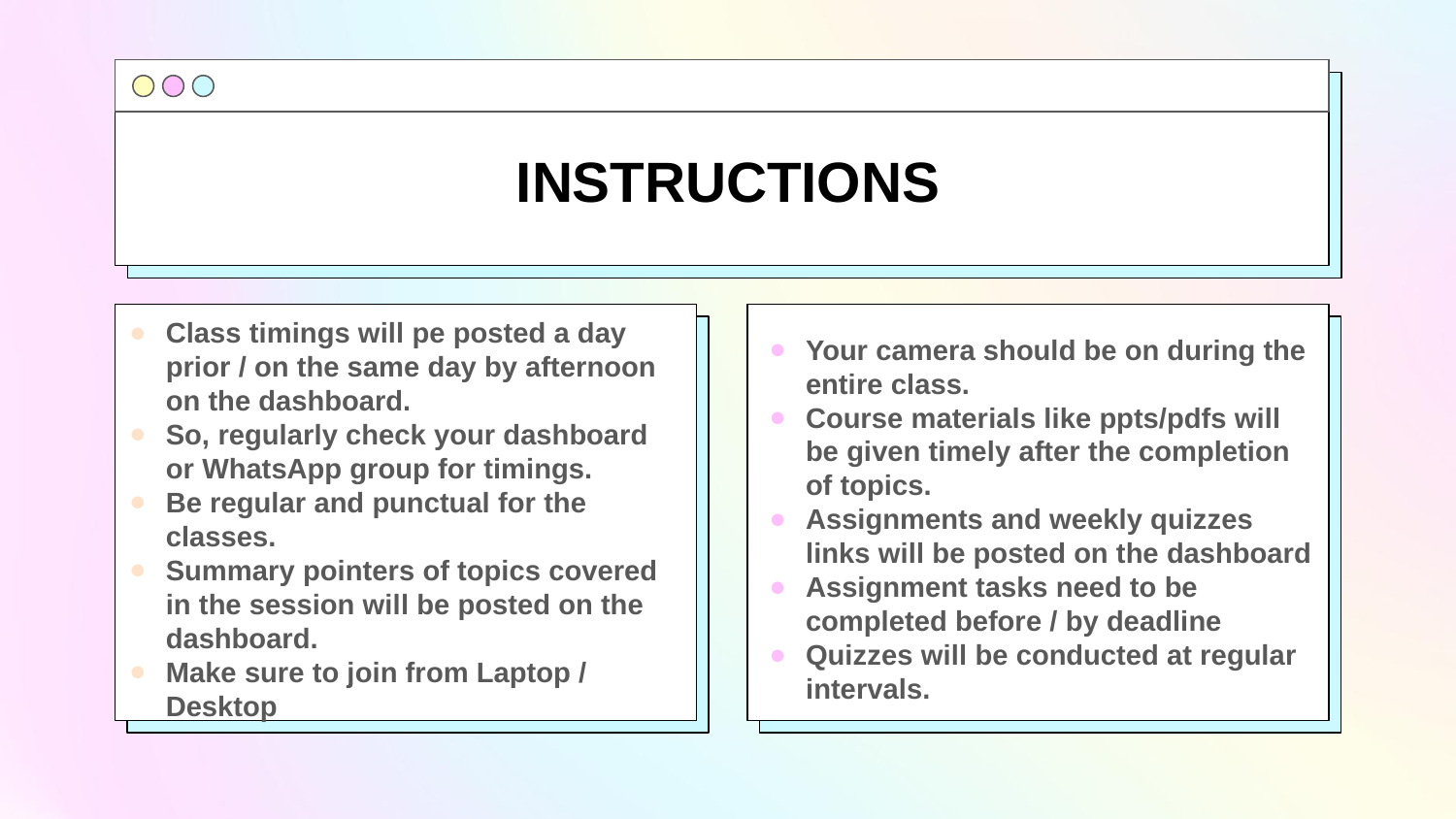

# INSTRUCTIONS
Your camera should be on during the entire class.
Course materials like ppts/pdfs will be given timely after the completion of topics.
Assignments and weekly quizzes links will be posted on the dashboard
Assignment tasks need to be completed before / by deadline
Quizzes will be conducted at regular intervals.
Class timings will pe posted a day prior / on the same day by afternoon on the dashboard.
So, regularly check your dashboard or WhatsApp group for timings.
Be regular and punctual for the classes.
Summary pointers of topics covered in the session will be posted on the dashboard.
Make sure to join from Laptop / Desktop